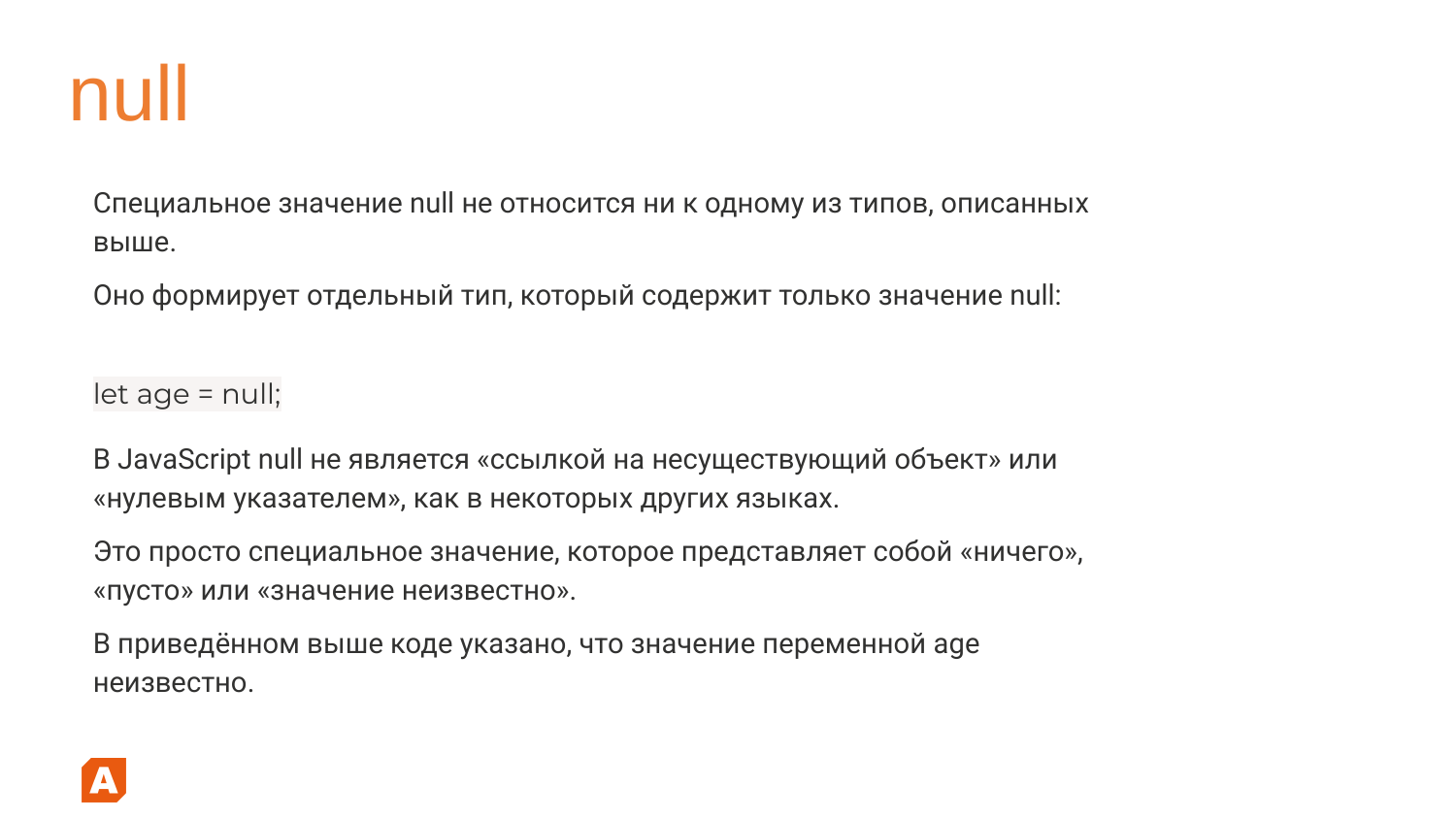

# null
Специальное значение null не относится ни к одному из типов, описанных выше.
Оно формирует отдельный тип, который содержит только значение null:
let age = null;
В JavaScript null не является «ссылкой на несуществующий объект» или «нулевым указателем», как в некоторых других языках.
Это просто специальное значение, которое представляет собой «ничего», «пусто» или «значение неизвестно».
В приведённом выше коде указано, что значение переменной age неизвестно.